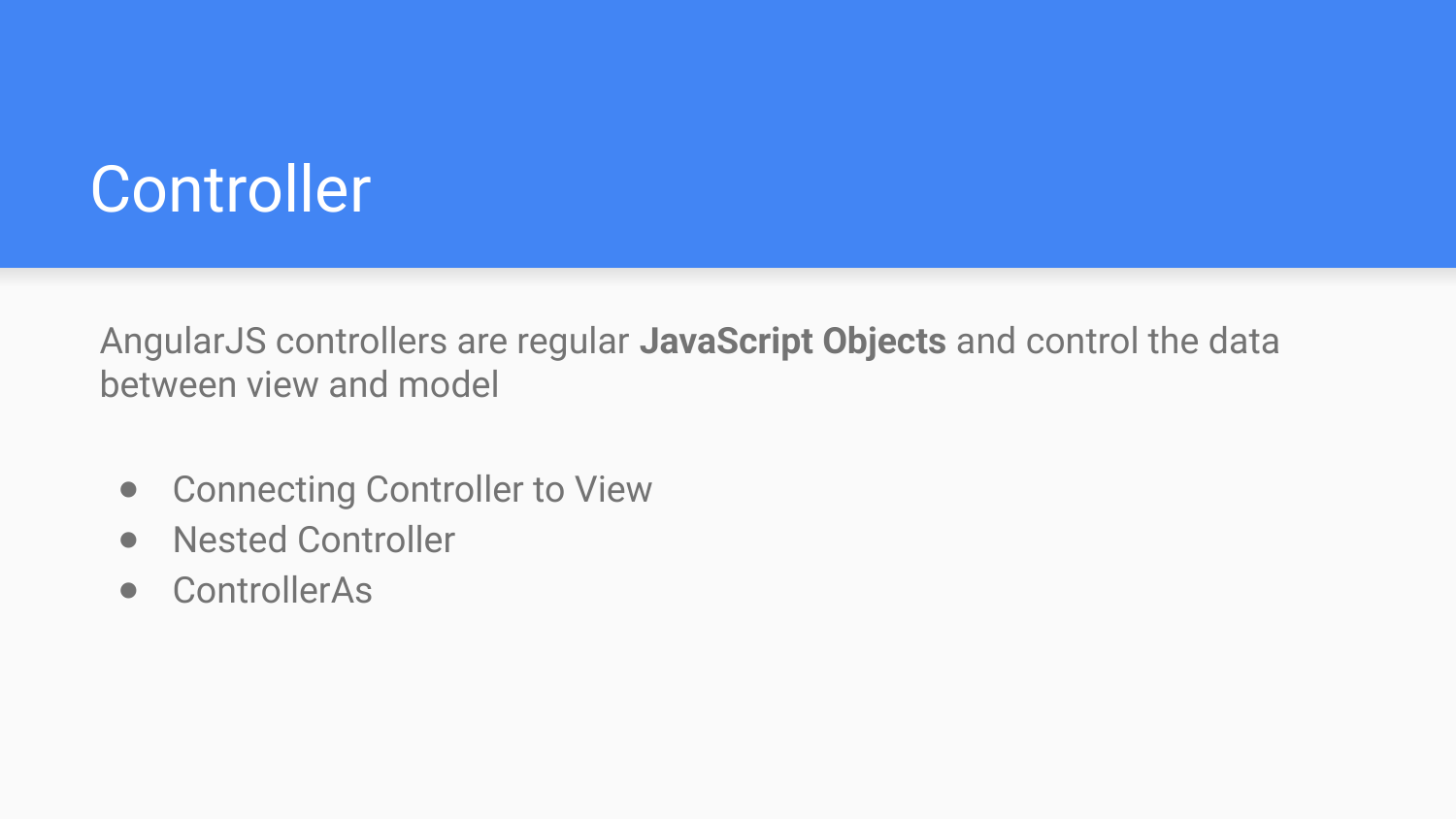

# Controller
AngularJS controllers are regular JavaScript Objects and control the data between view and model
Connecting Controller to View
Nested Controller
ControllerAs